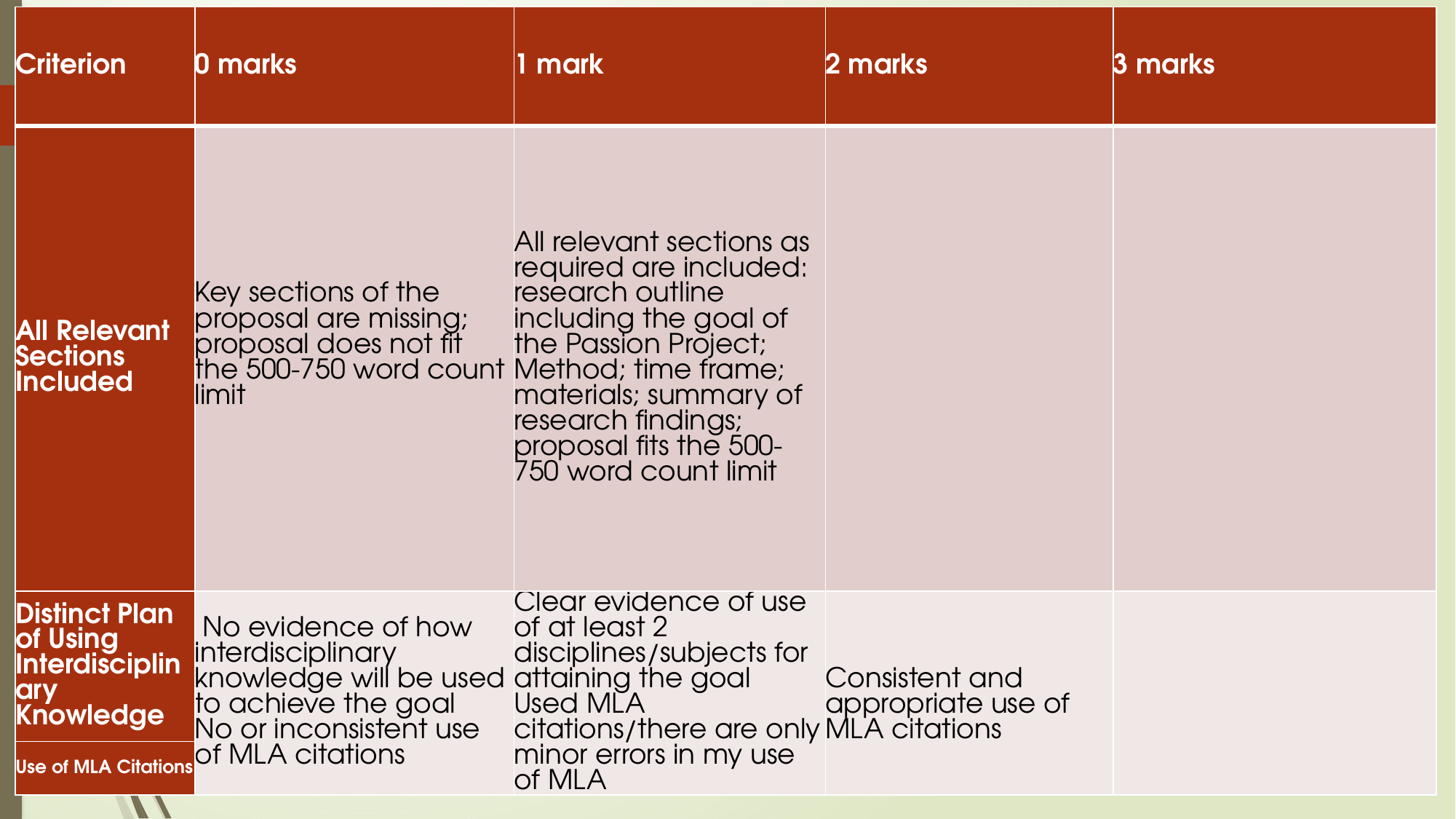

| Criterion | 0 marks | 1 mark | 2 marks | 3 marks |
| --- | --- | --- | --- | --- |
| All Relevant Sections Included | Key sections of the proposal are missing; proposal does not fit the 500-750 word count limit | All relevant sections as required are included: research outline including the goal of the Passion Project; Method; time frame; materials; summary of research findings; proposal fits the 500-750 word count limit |  |  |
| Distinct Plan of Using Interdisciplinary Knowledge | No evidence of how interdisciplinary knowledge will be used to achieve the goal No or inconsistent use of MLA citations | Clear evidence of use of at least 2 disciplines/subjects for attaining the goal Used MLA citations/there are only minor errors in my use of MLA | Consistent and appropriate use of MLA citations |  |
| Use of MLA Citations |  |  |  |  |